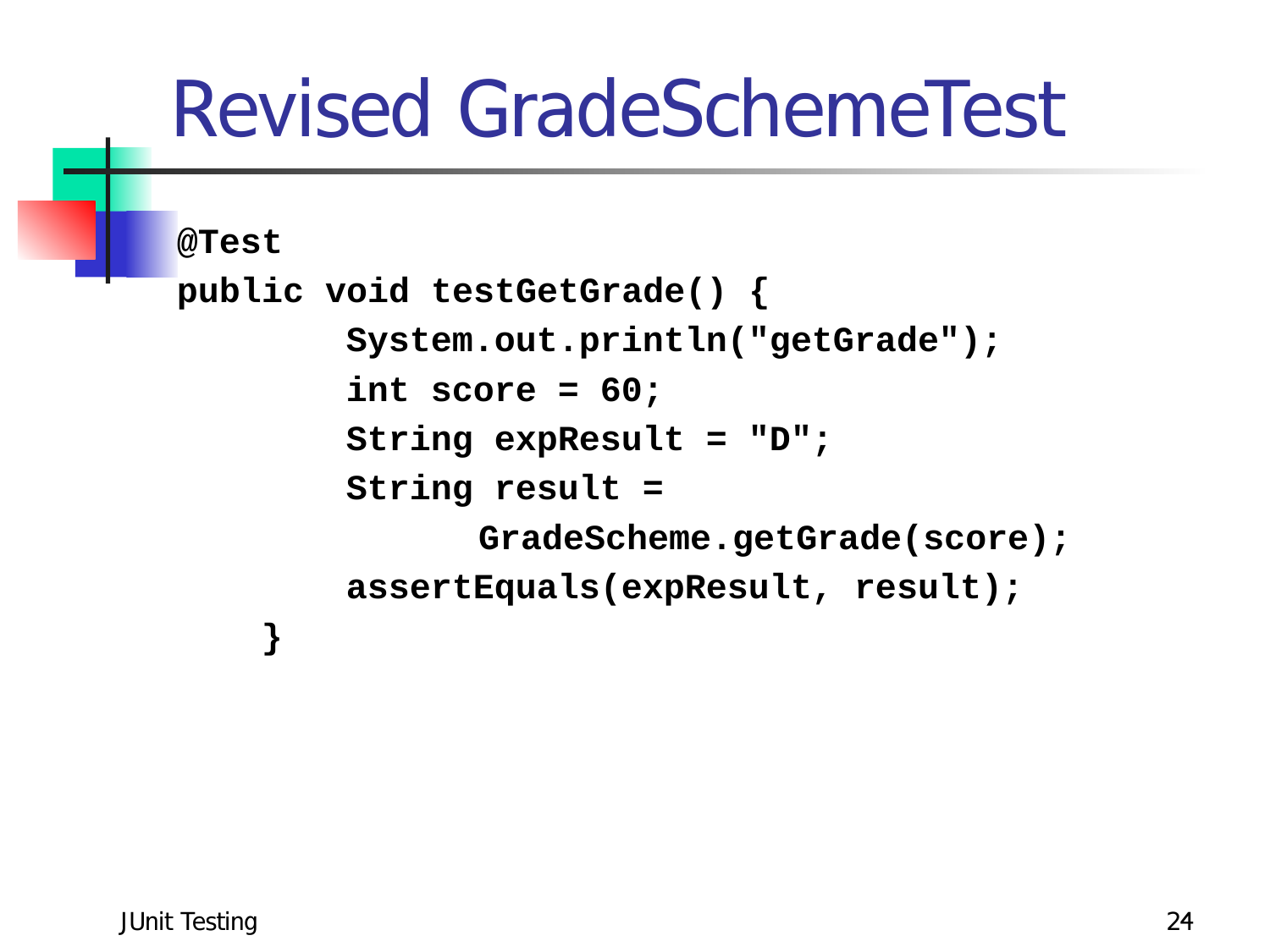

# Revised GradeSchemeTest
@Test
public void testGetGrade() {
        System.out.println("getGrade");
        int score = 60;
        String expResult = "D";
        String result =
			GradeScheme.getGrade(score);
        assertEquals(expResult, result);
    }
JUnit Testing
24